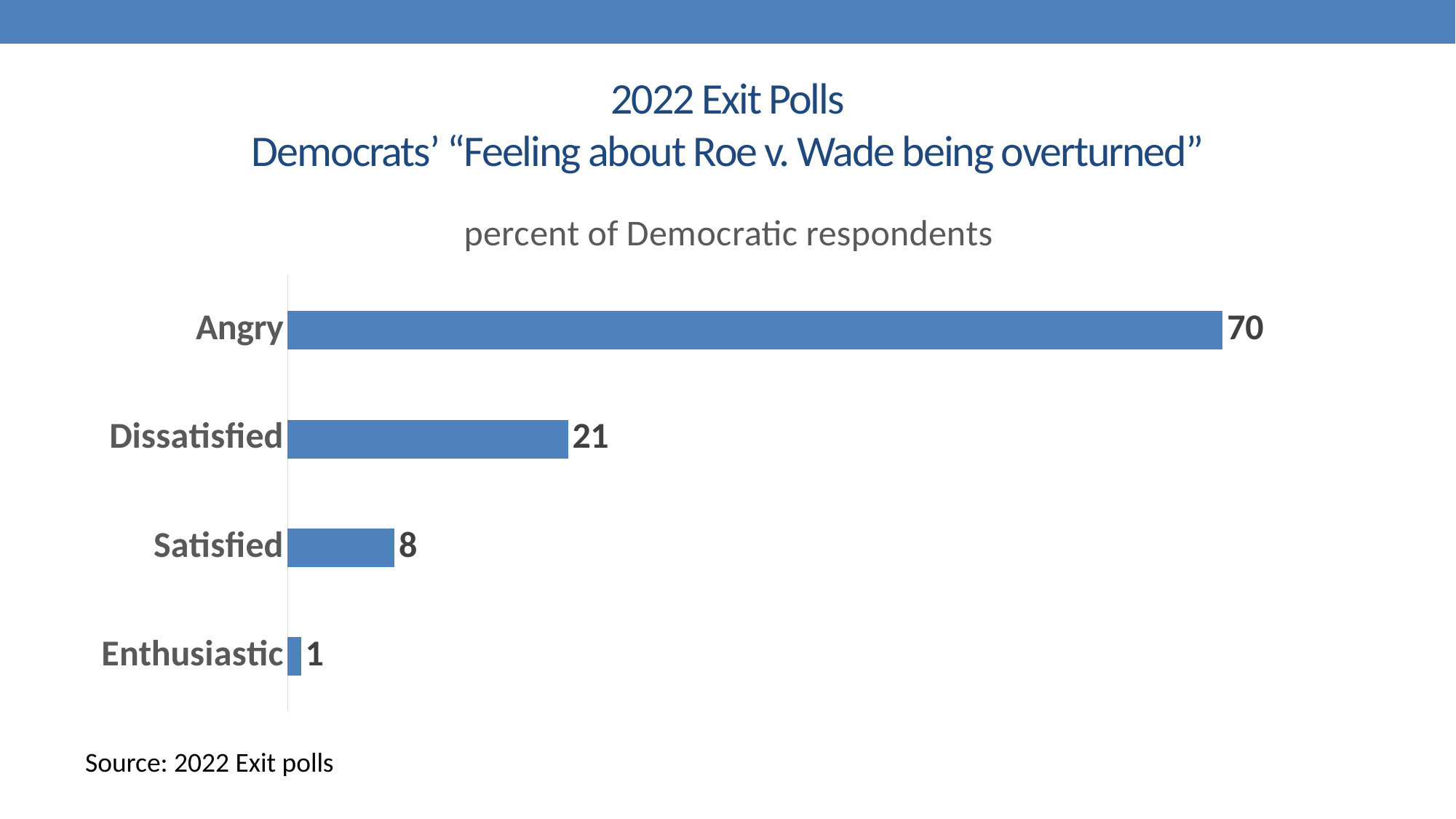

# 2022 Exit Polls Democrats’ “Feeling about Roe v. Wade being overturned”

### Chart:

| Category | percent of Democratic respondents |
|---|---|
| Enthusiastic | 1.0 |
| Satisfied | 8.0 |
| Dissatisfied | 21.0 |
| Angry | 70.0 |
Source: 2022 Exit polls